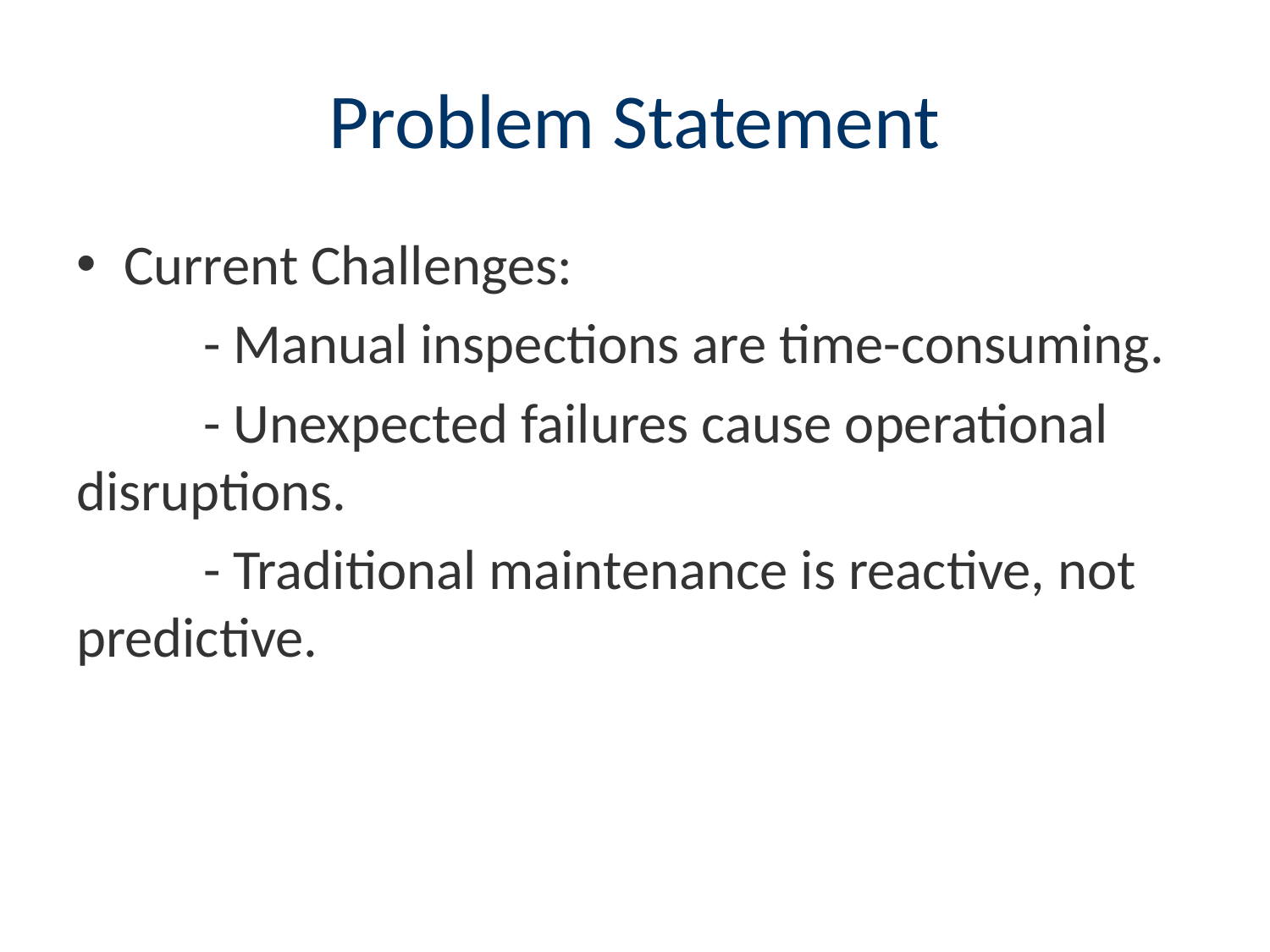

# Problem Statement
Current Challenges:
	- Manual inspections are time-consuming.
	- Unexpected failures cause operational disruptions.
	- Traditional maintenance is reactive, not predictive.